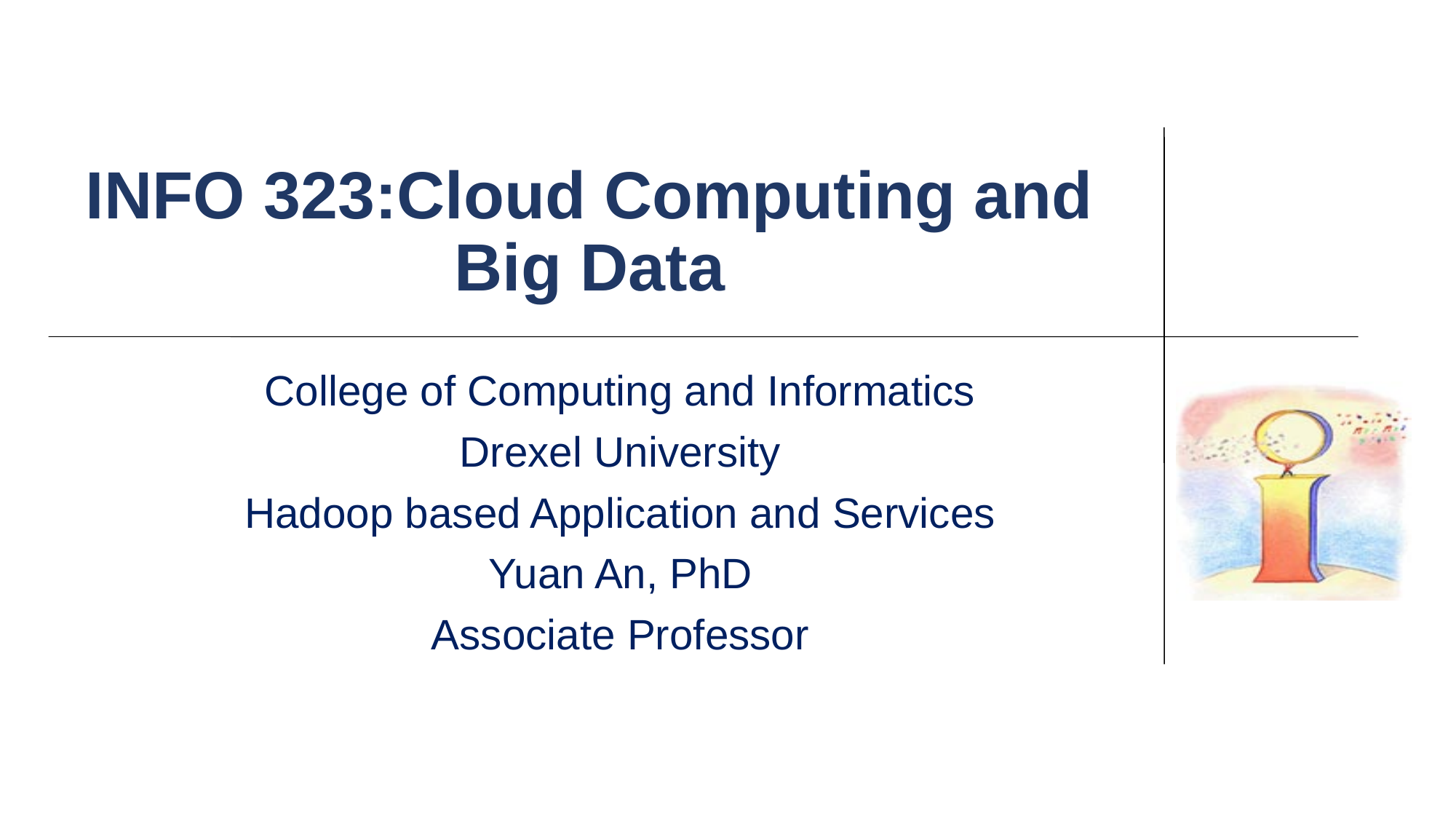

# INFO 323:Cloud Computing and Big Data
College of Computing and Informatics
Drexel University
Hadoop based Application and Services
Yuan An, PhD
Associate Professor